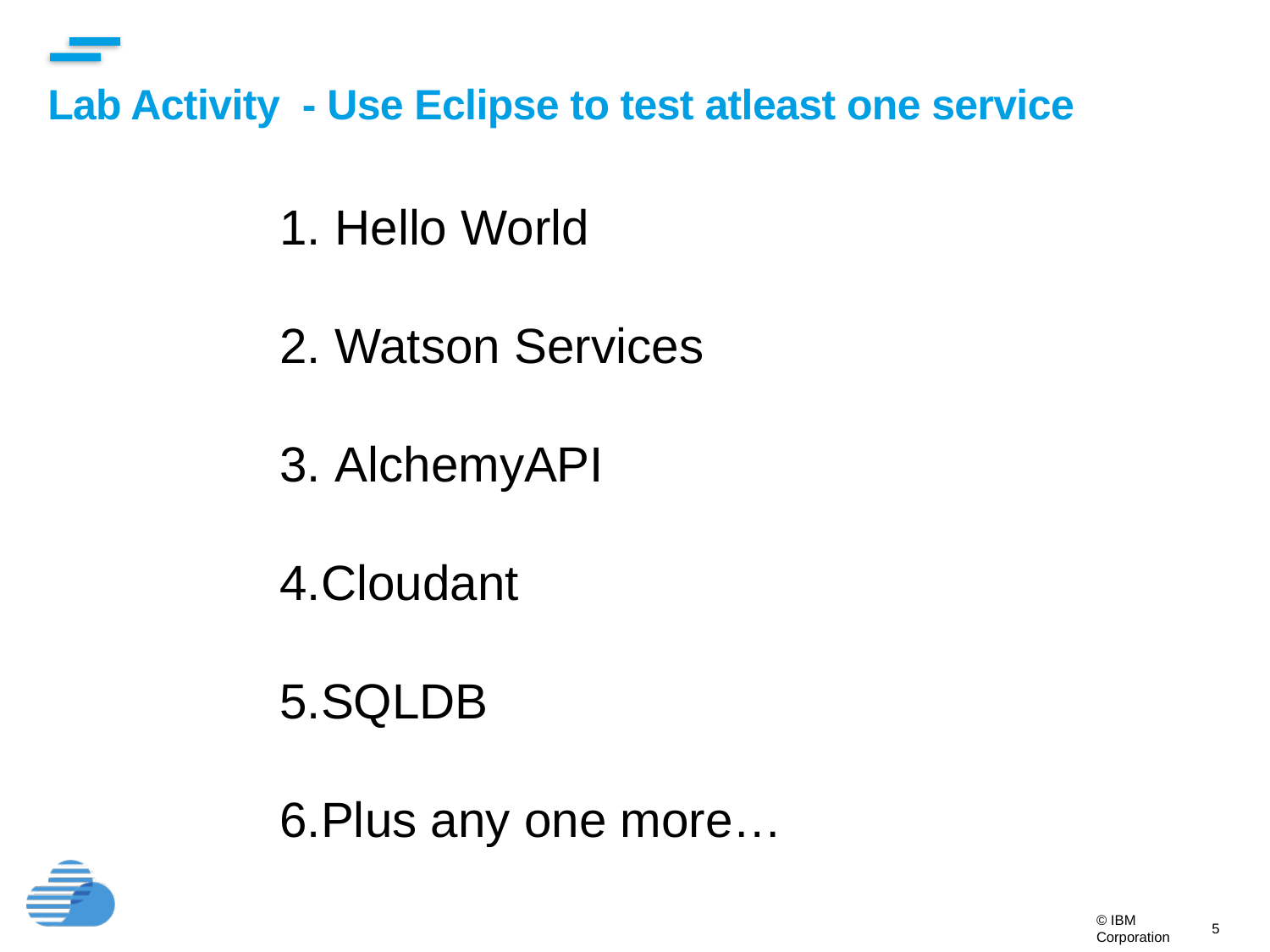

Lab Activity  - Use Eclipse to test atleast one service
 Hello World
 Watson Services
 AlchemyAPI
Cloudant
SQLDB

Plus any one more…